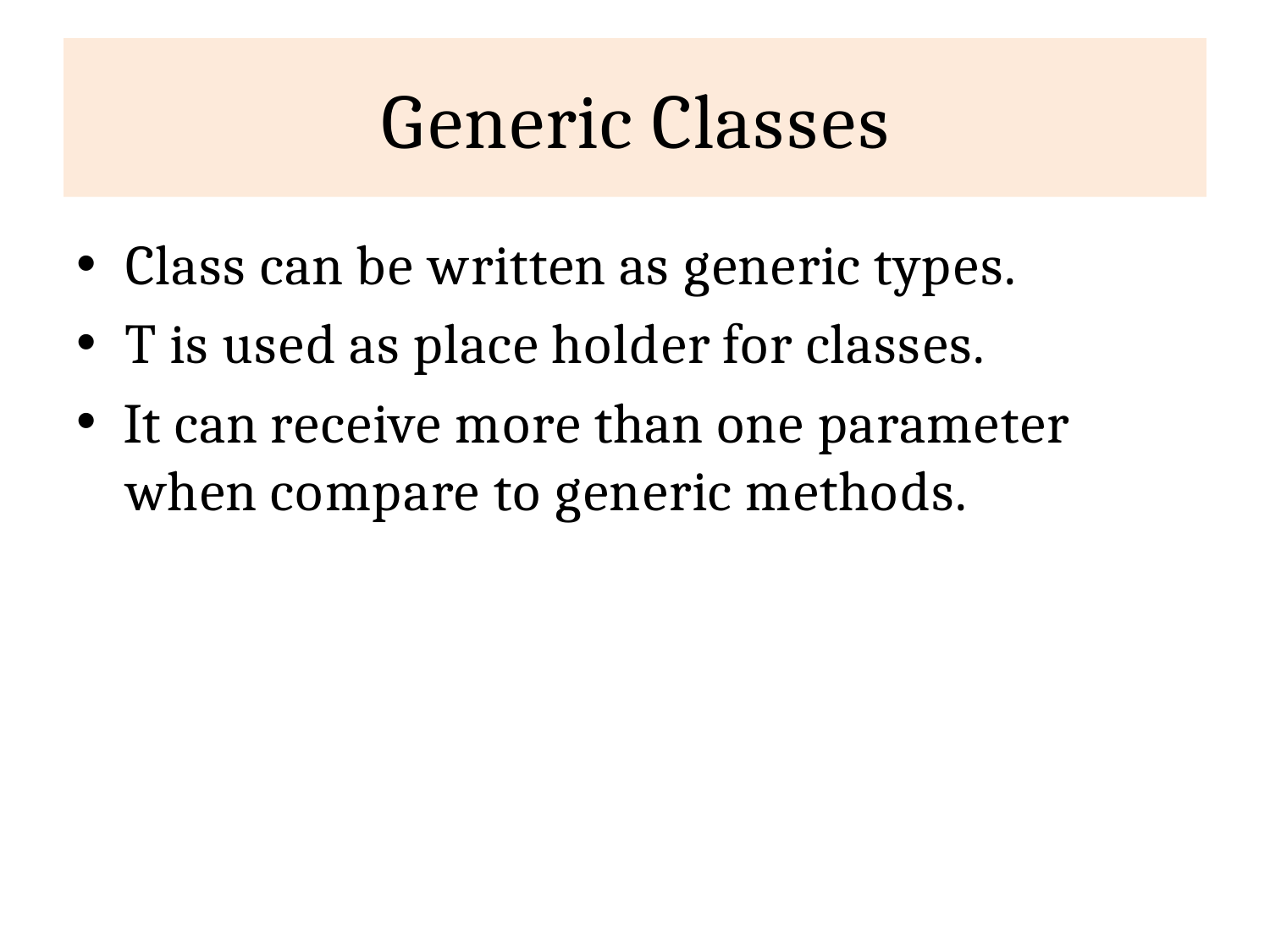

# Generic Classes
Class can be written as generic types.
T is used as place holder for classes.
It can receive more than one parameter when compare to generic methods.